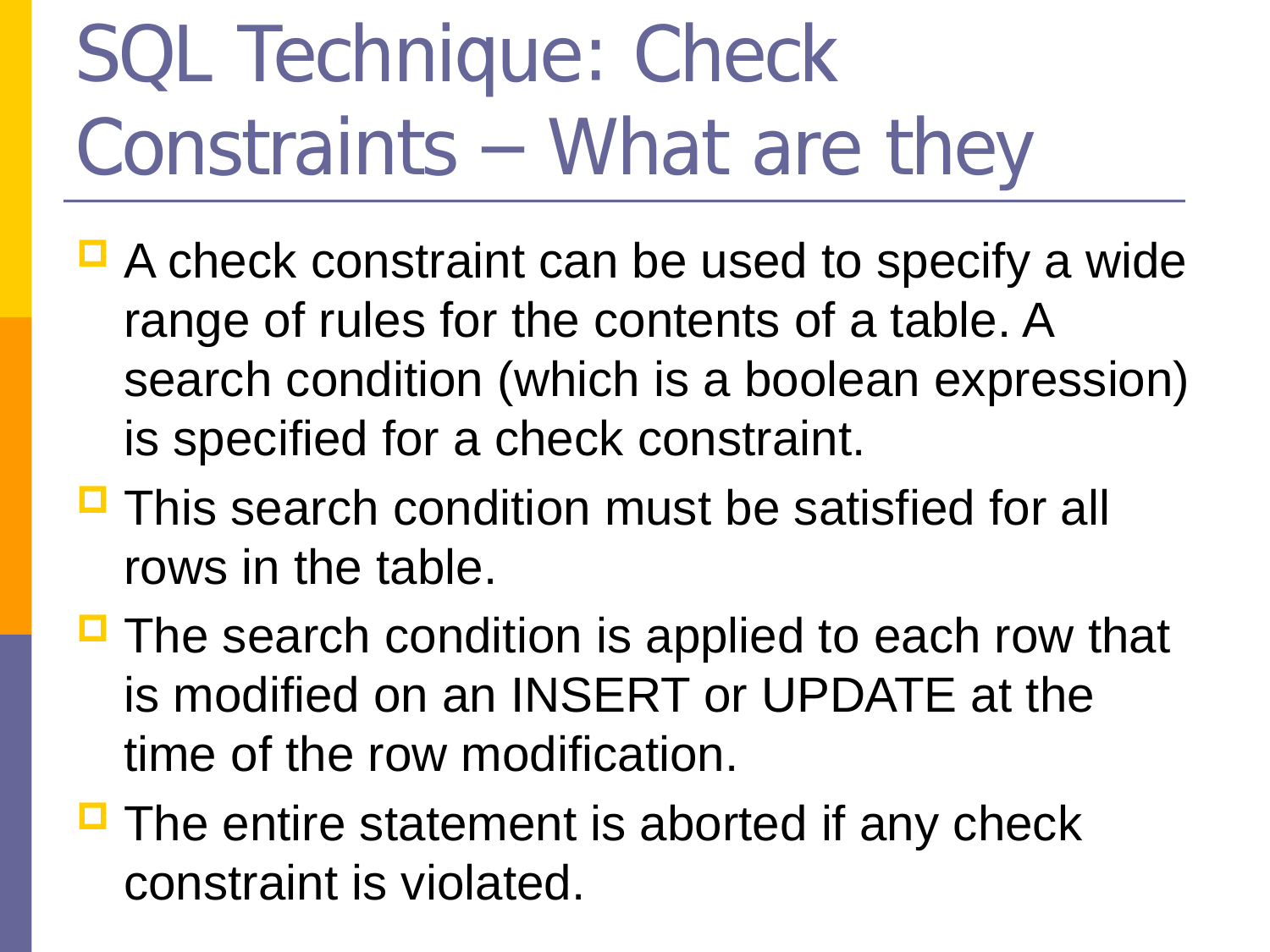

# SQL Technique: Check Constraints – What are they
A check constraint can be used to specify a wide range of rules for the contents of a table. A search condition (which is a boolean expression) is specified for a check constraint.
This search condition must be satisfied for all rows in the table.
The search condition is applied to each row that is modified on an INSERT or UPDATE at the time of the row modification.
The entire statement is aborted if any check constraint is violated.